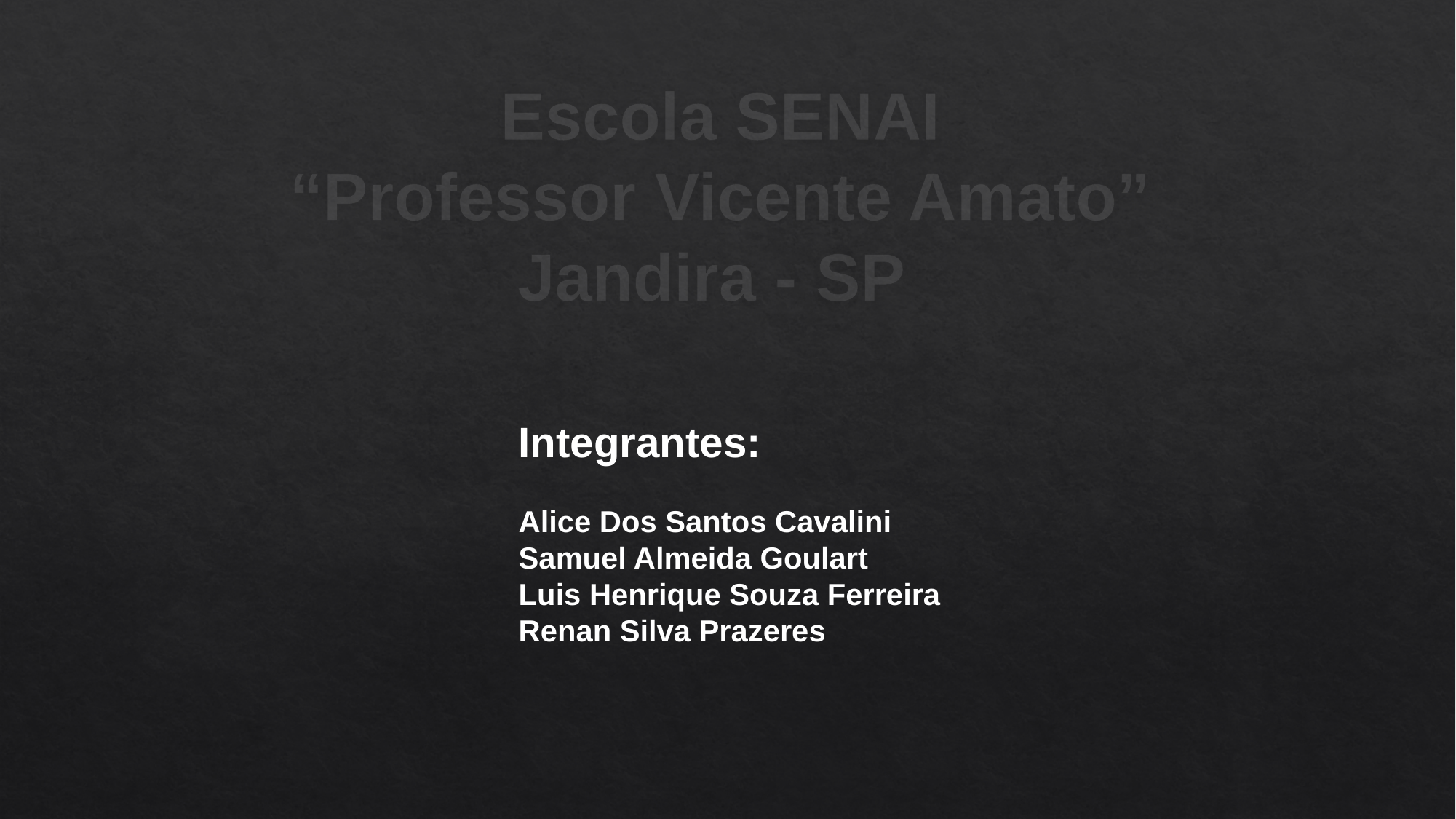

# Escola SENAI “Professor Vicente Amato” Jandira - SP
Integrantes:

Alice Dos Santos Cavalini
Samuel Almeida Goulart
Luis Henrique Souza Ferreira
Renan Silva Prazeres